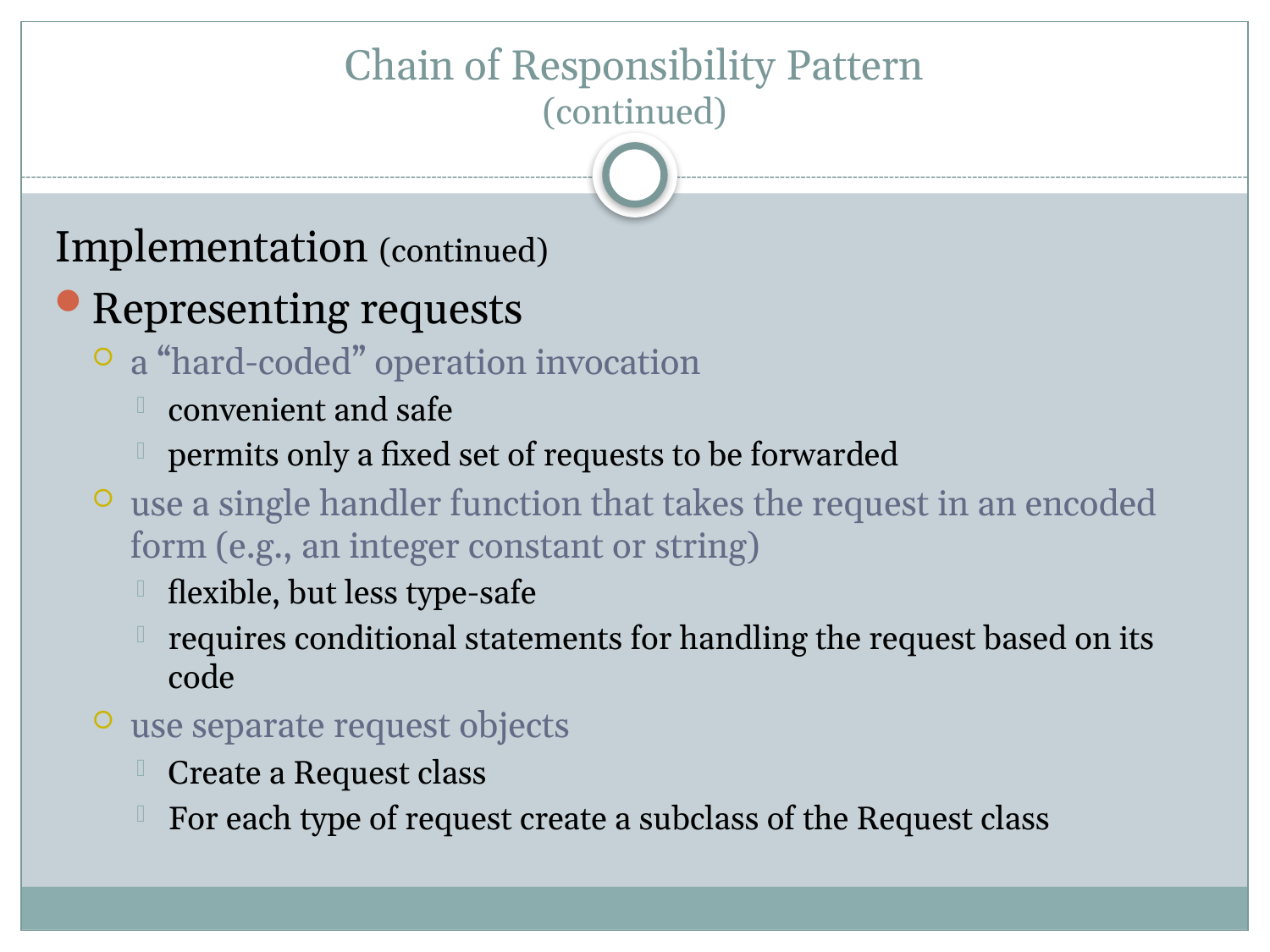

# Chain of Responsibility Pattern (continued)
Implementation (continued)
Representing requests
a “hard-coded” operation invocation
convenient and safe
permits only a fixed set of requests to be forwarded
use a single handler function that takes the request in an encoded form (e.g., an integer constant or string)
flexible, but less type-safe
requires conditional statements for handling the request based on its code
use separate request objects
Create a Request class
For each type of request create a subclass of the Request class